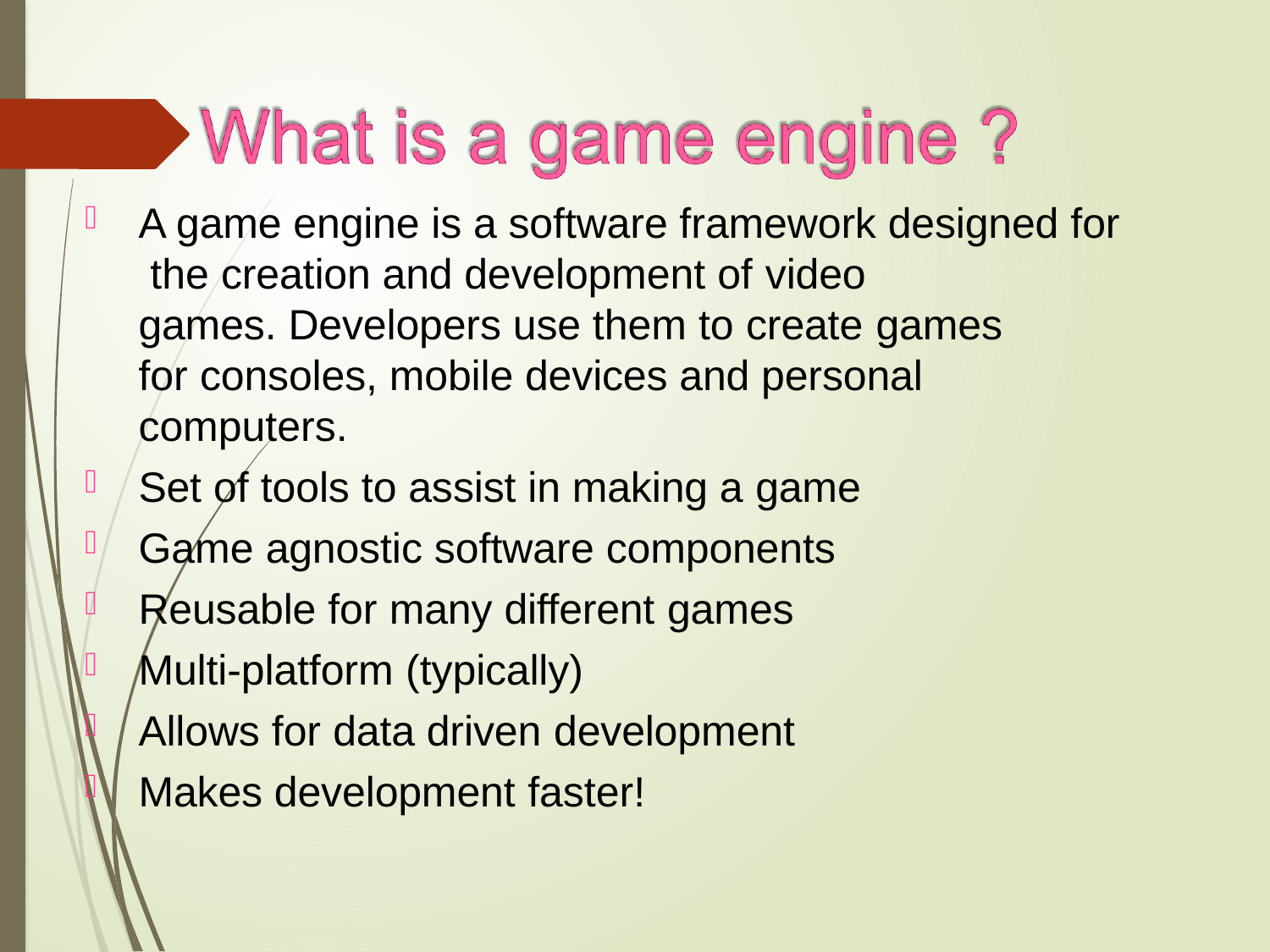

A game engine is a software framework designed for  the creation and development of video
games. Developers use them to create games
for consoles, mobile devices and personal computers.
Set of tools to assist in making a game
Game agnostic software components
Reusable for many different games
Multi-platform (typically)
Allows for data driven development
Makes development faster!